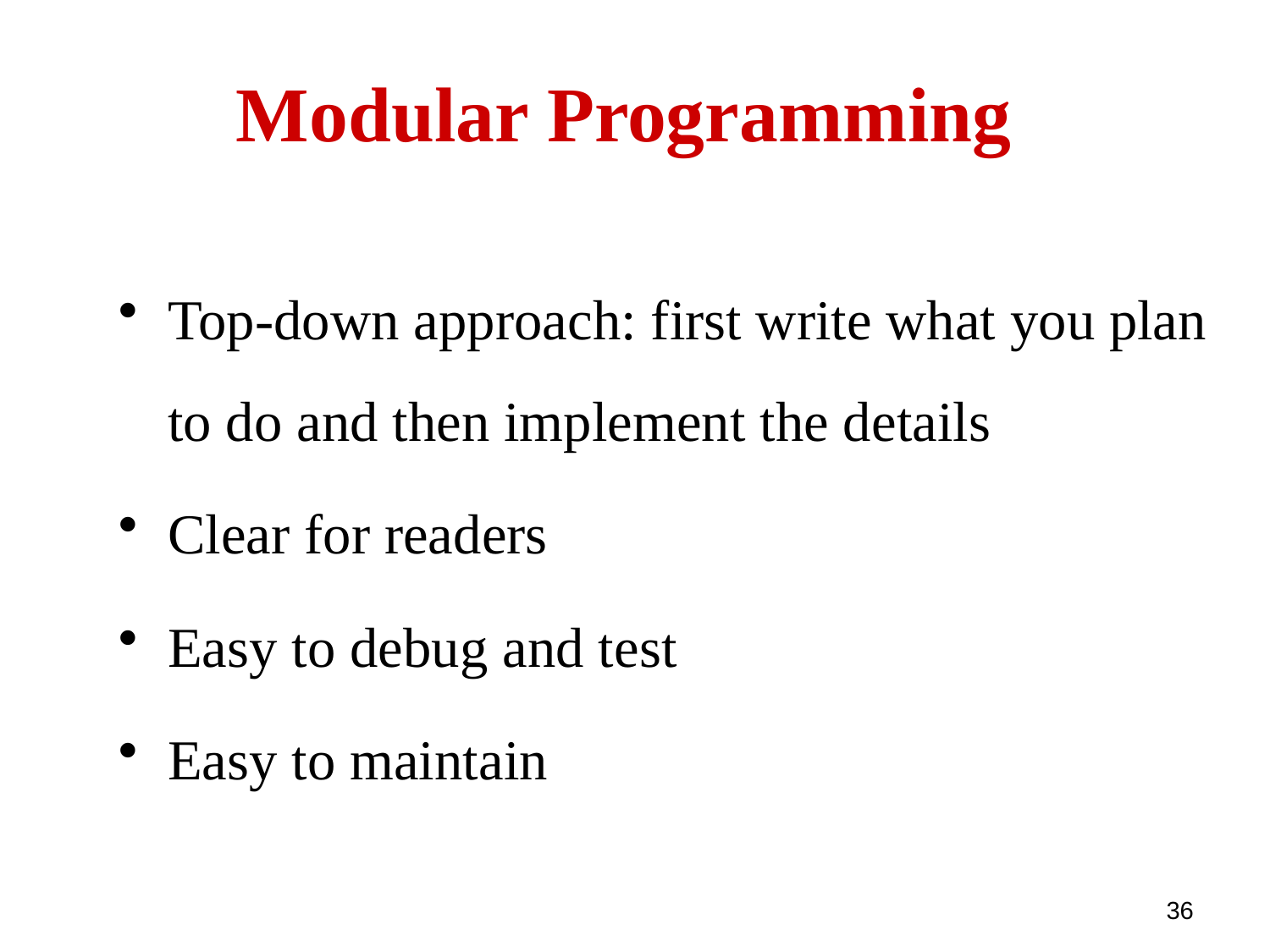

Modular Programming

Top-down approach: first write what you plan to do and then implement the details
Clear for readers
Easy to debug and test
Easy to maintain

36